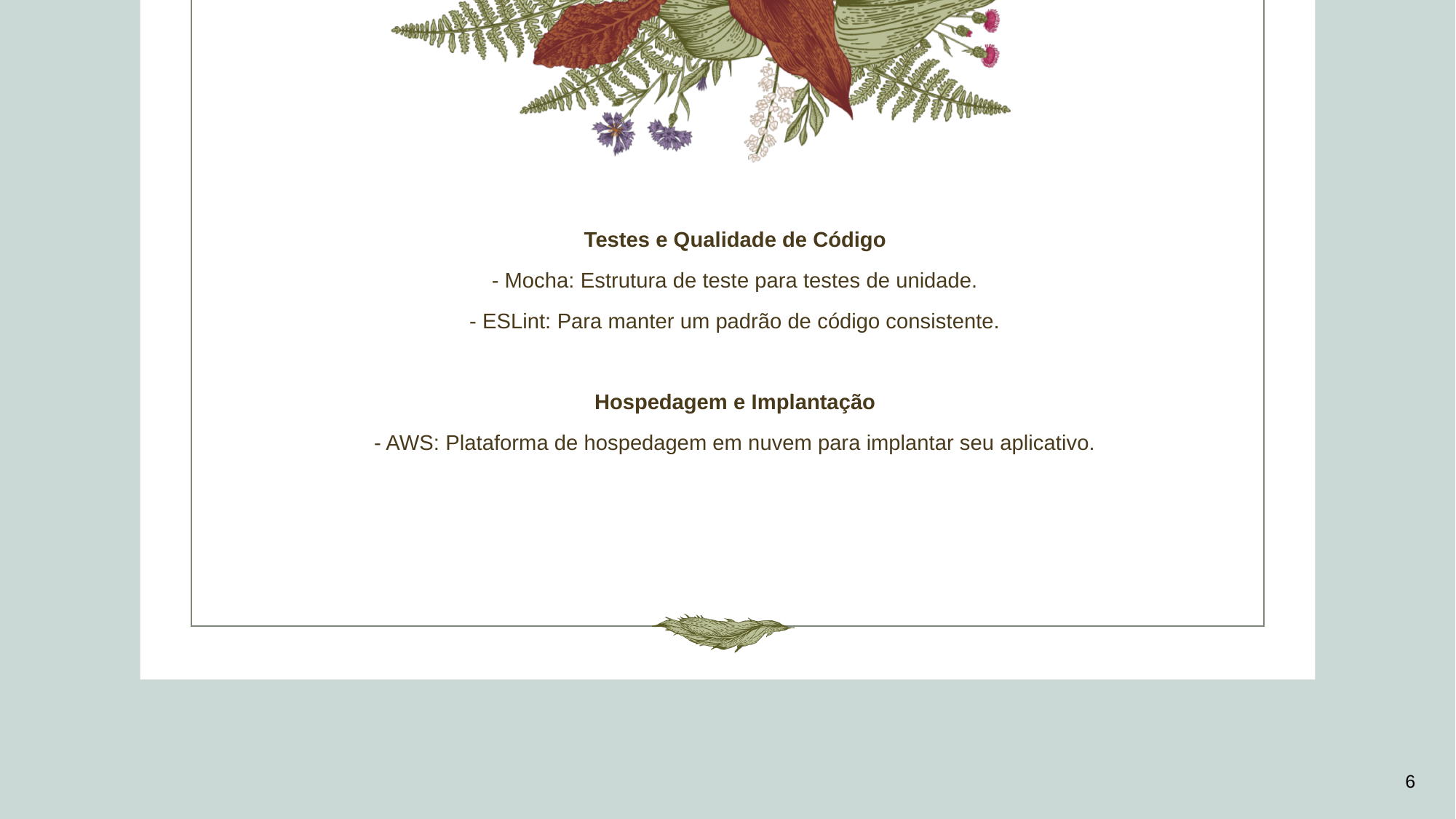

Testes e Qualidade de Código
- Mocha: Estrutura de teste para testes de unidade.
- ESLint: Para manter um padrão de código consistente.

Hospedagem e Implantação
- AWS: Plataforma de hospedagem em nuvem para implantar seu aplicativo.

6